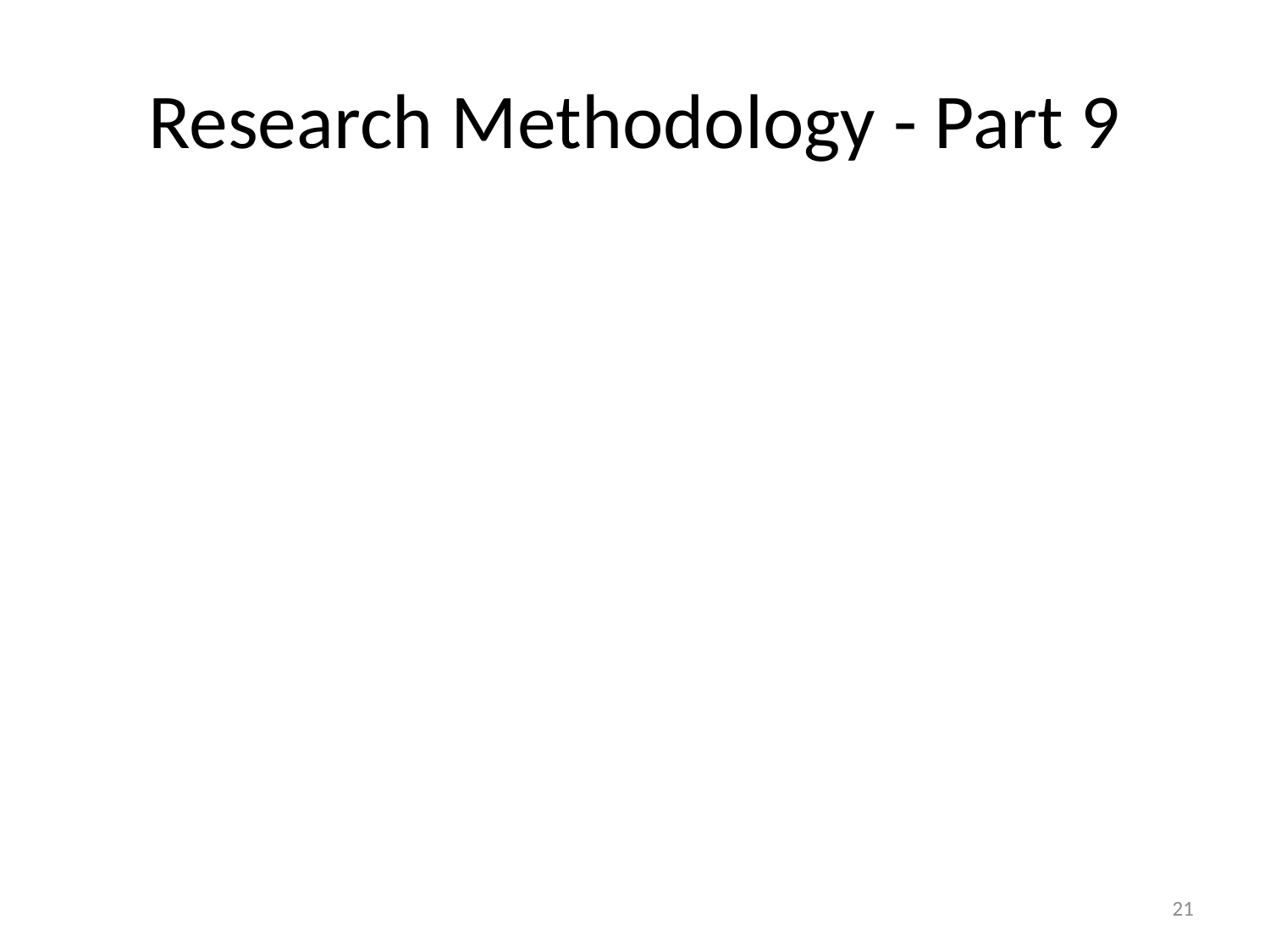

# Research Methodology - Part 9

21